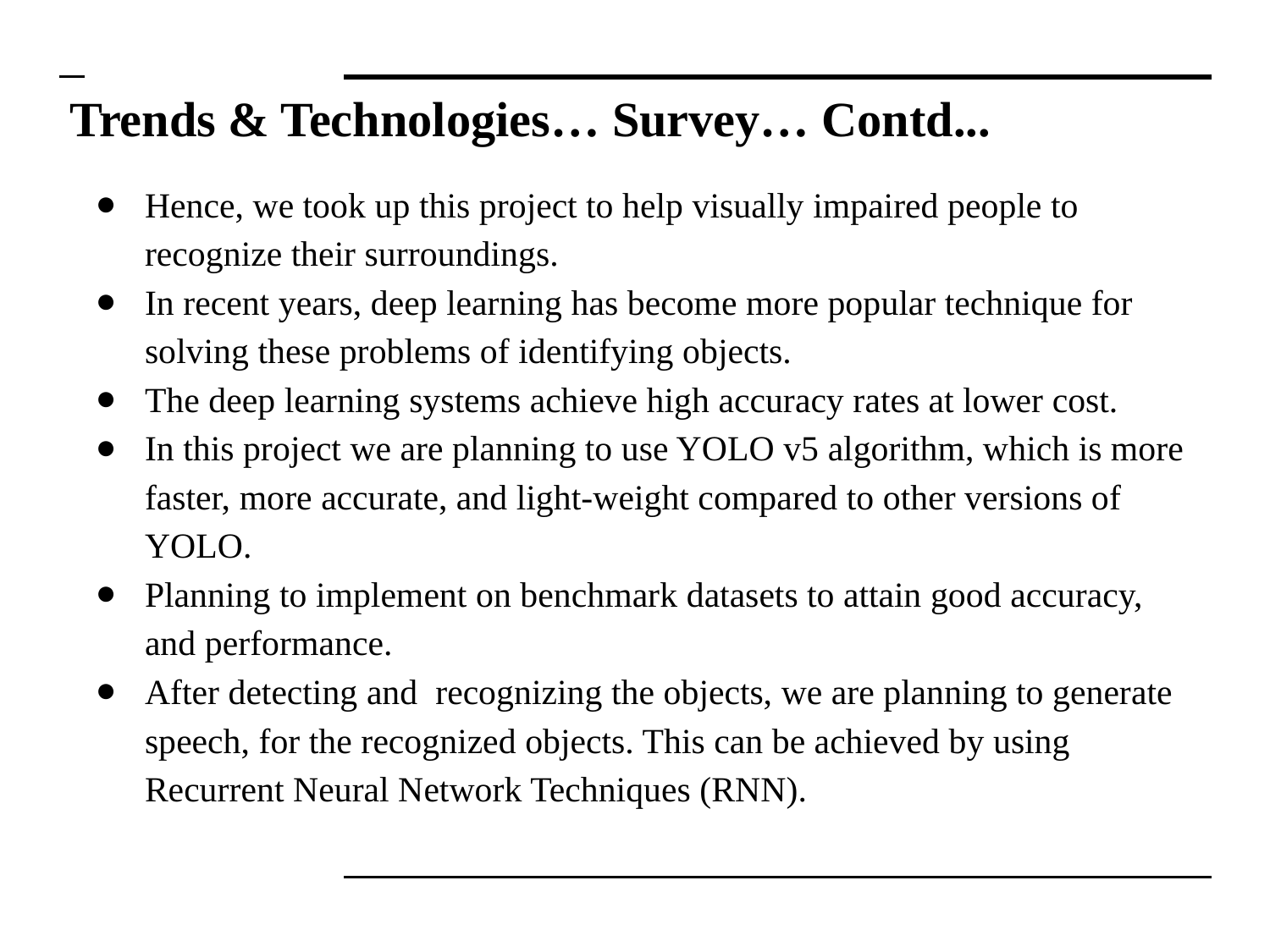

# Trends & Technologies… Survey… Contd...
Hence, we took up this project to help visually impaired people to recognize their surroundings.
In recent years, deep learning has become more popular technique for solving these problems of identifying objects.
The deep learning systems achieve high accuracy rates at lower cost.
In this project we are planning to use YOLO v5 algorithm, which is more faster, more accurate, and light-weight compared to other versions of YOLO.
Planning to implement on benchmark datasets to attain good accuracy, and performance.
After detecting and  recognizing the objects, we are planning to generate speech, for the recognized objects. This can be achieved by using Recurrent Neural Network Techniques (RNN).